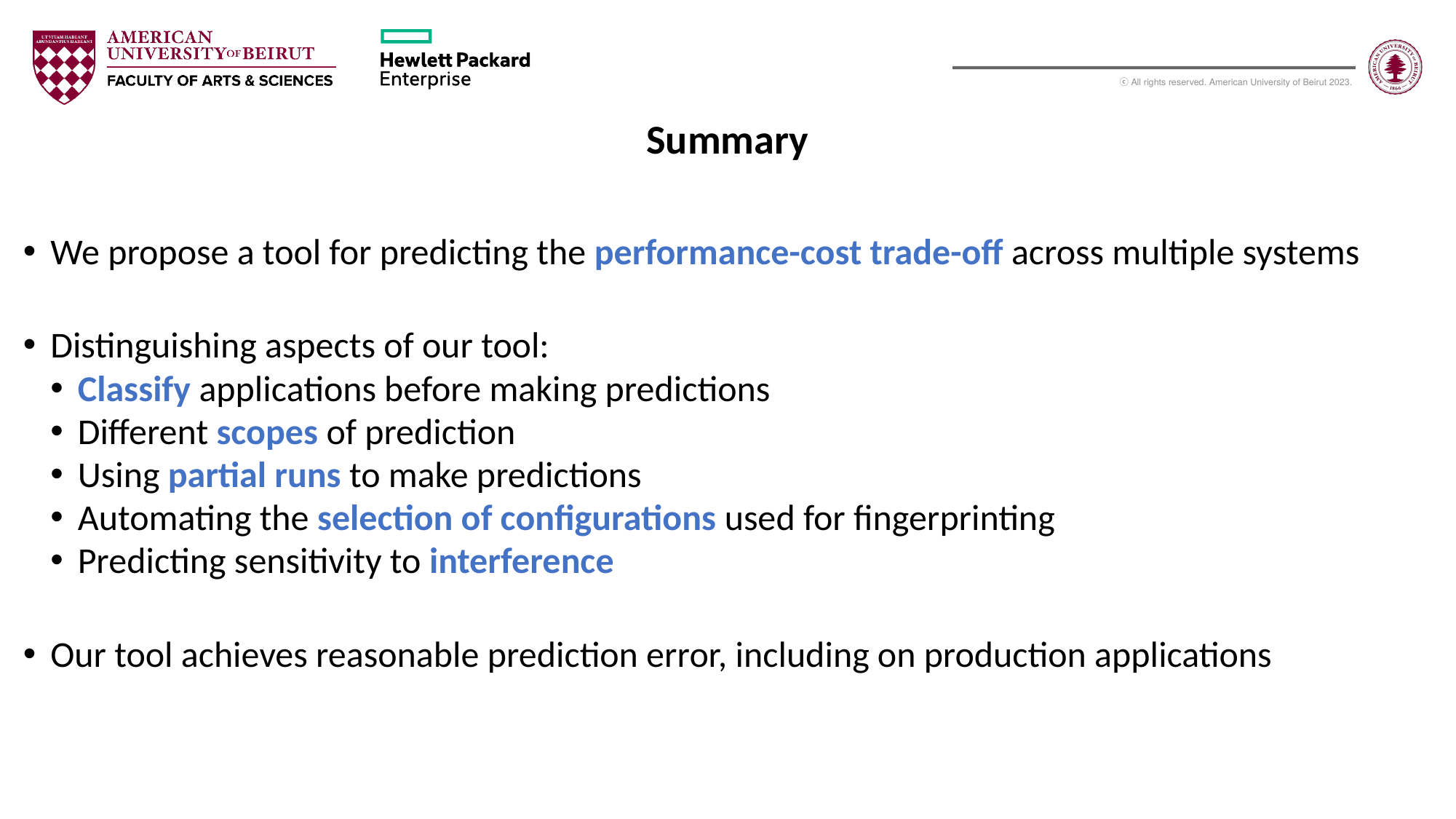

Summary

We propose a tool for predicting the performance-cost trade-off across multiple systems

Distinguishing aspects of our tool:
Classify applications before making predictions
Different scopes of prediction
Using partial runs to make predictions
Automating the selection of configurations used for fingerprinting
Predicting sensitivity to interference

Our tool achieves reasonable prediction error, including on production applications